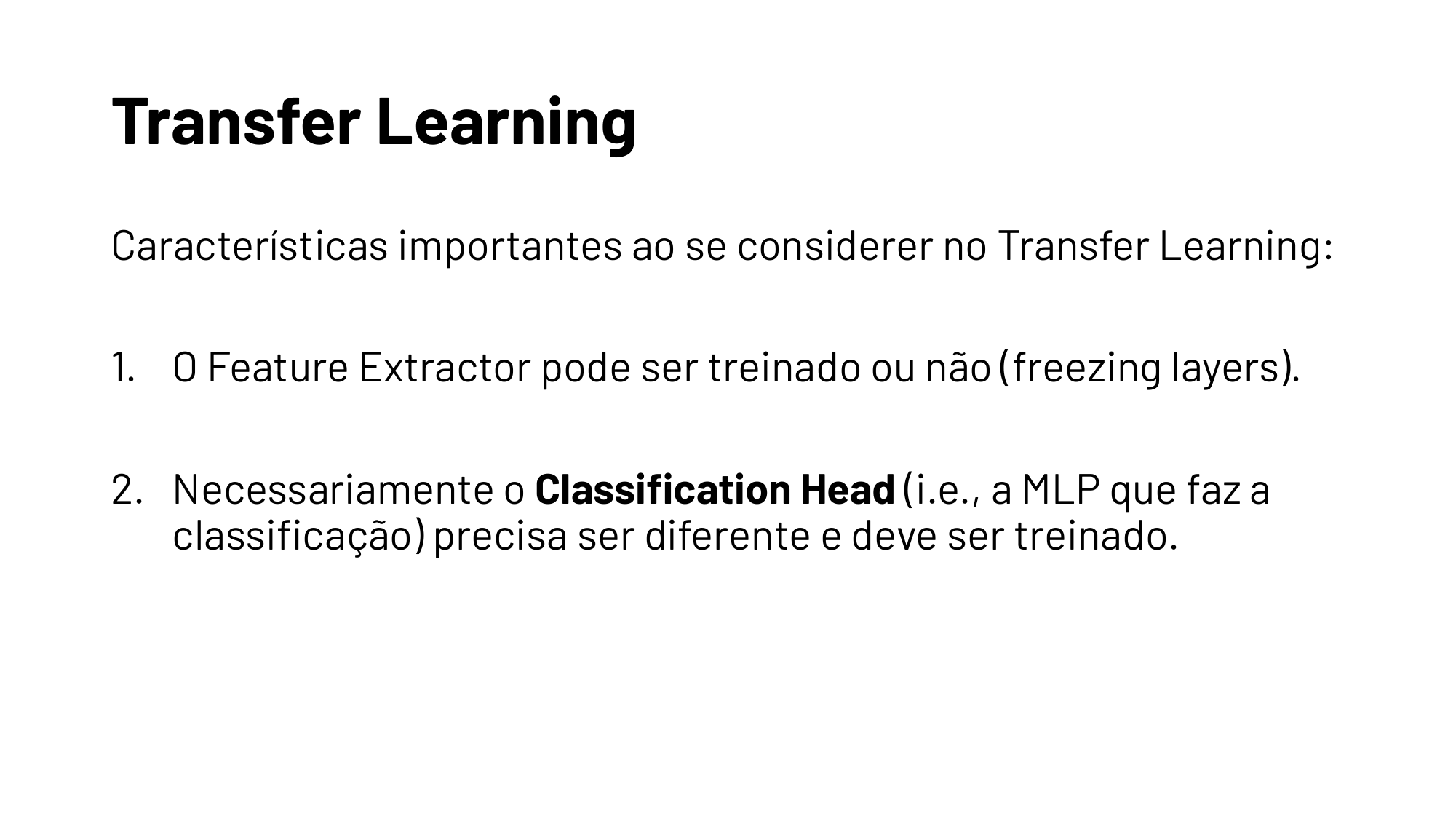

# Transfer Learning
Características importantes ao se considerer no Transfer Learning:

O Feature Extractor pode ser treinado ou não (freezing layers).

Necessariamente o Classification Head (i.e., a MLP que faz a classificação) precisa ser diferente e deve ser treinado.